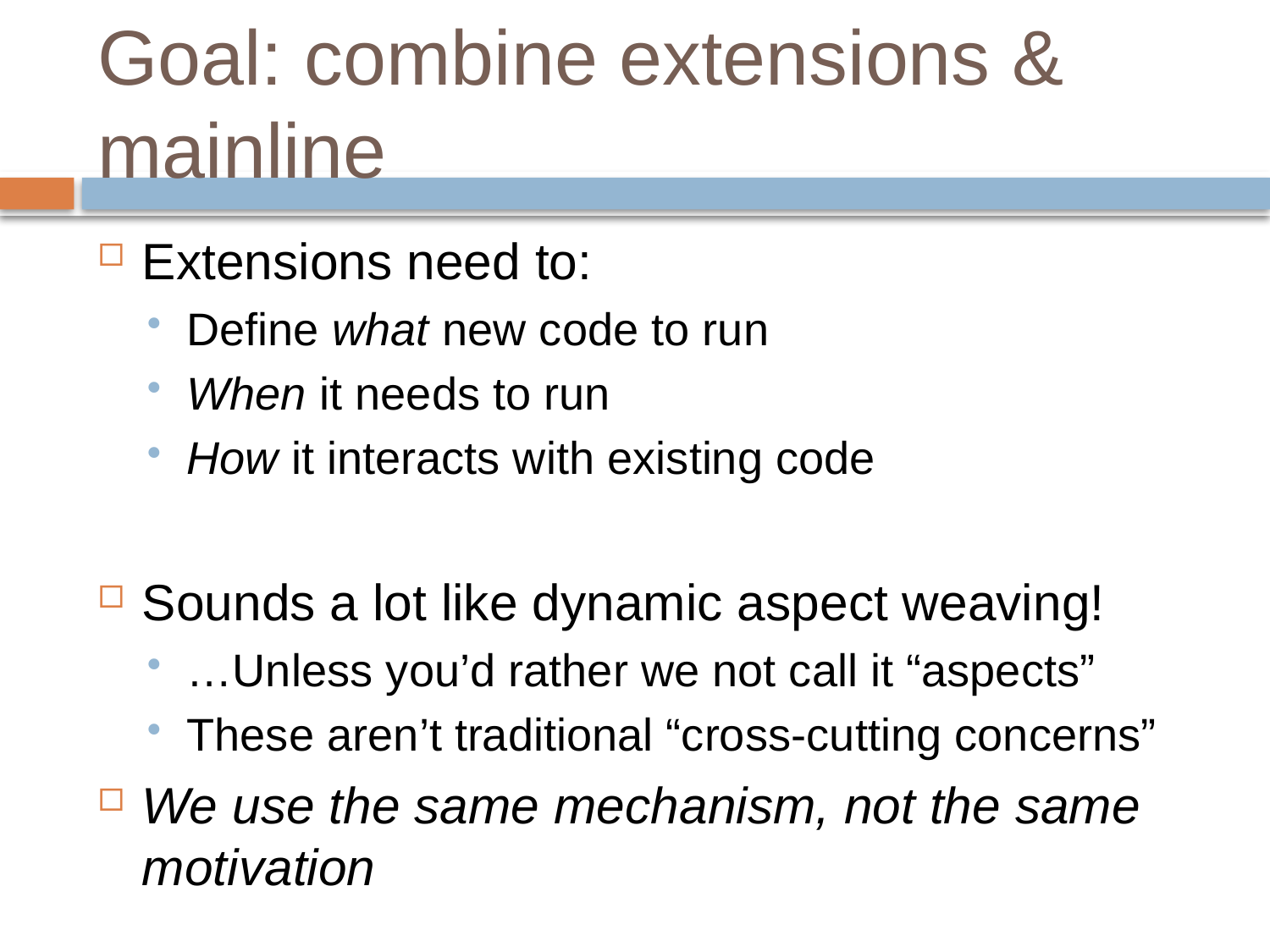

# Goal: combine extensions & mainline
Extensions need to:
Define what new code to run
When it needs to run
How it interacts with existing code

Sounds a lot like dynamic aspect weaving!
…Unless you’d rather we not call it “aspects”
These aren’t traditional “cross-cutting concerns”
We use the same mechanism, not the same motivation